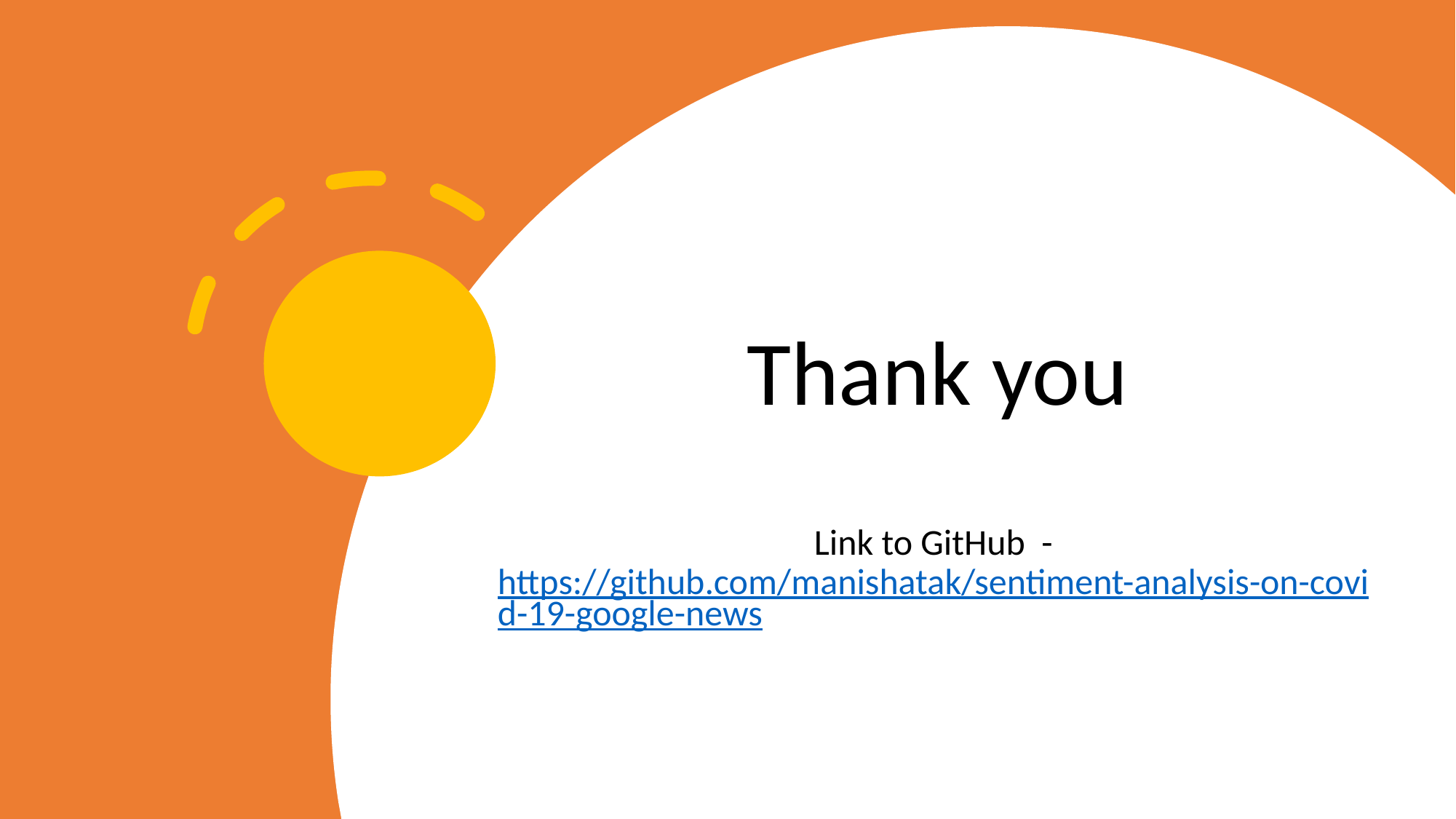

# Thank you Link to GitHub  - https://github.com/manishatak/sentiment-analysis-on-covid-19-google-news